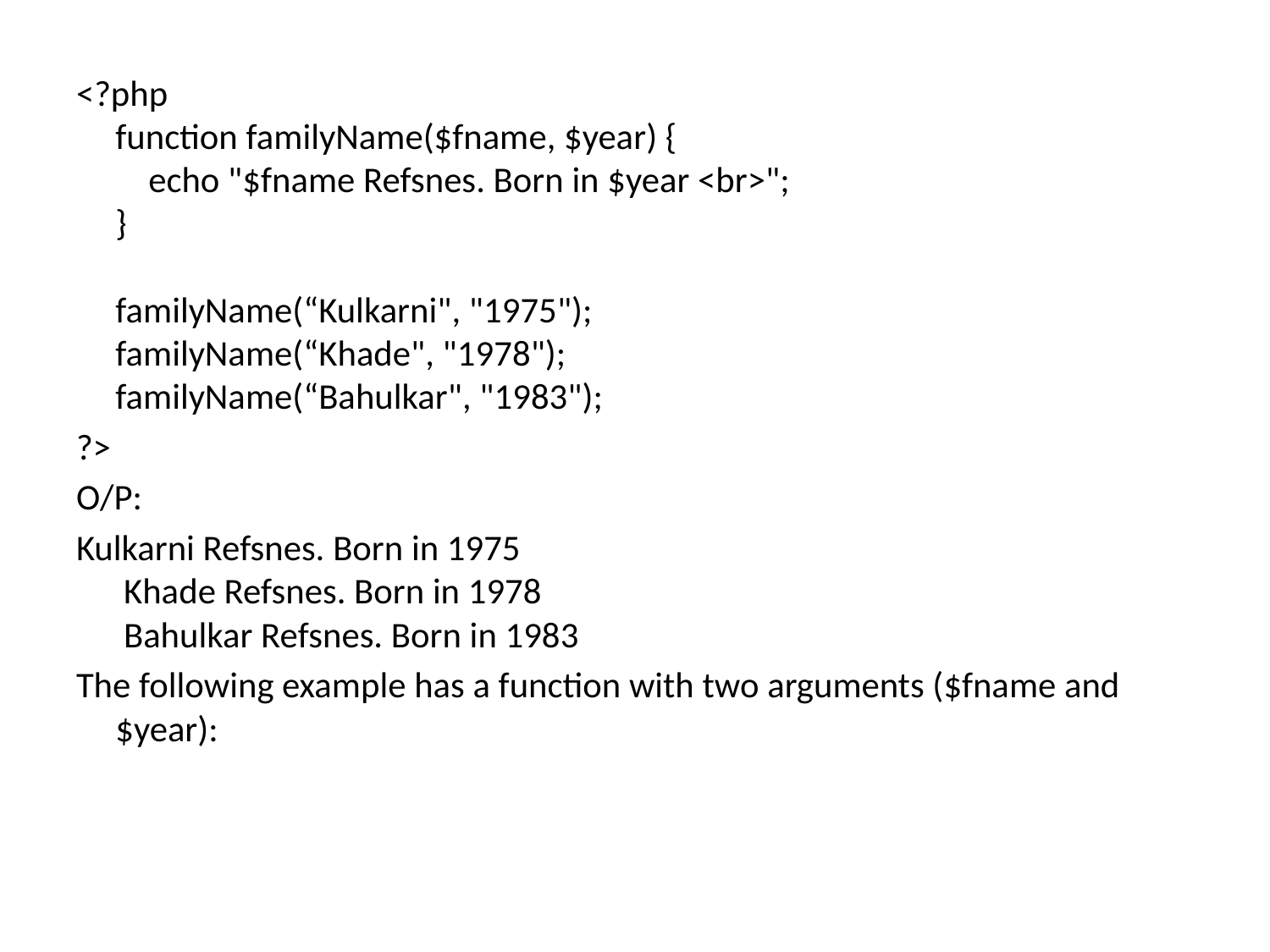

<?php
function familyName($fname, $year) {
    echo "$fname Refsnes. Born in $year <br>";
}
familyName(“Kulkarni", "1975");
familyName(“Khade", "1978");
familyName(“Bahulkar", "1983");
?>
O/P:
Kulkarni Refsnes. Born in 1975 
 Khade Refsnes. Born in 1978 
 Bahulkar Refsnes. Born in 1983
The following example has a function with two arguments ($fname and $year):